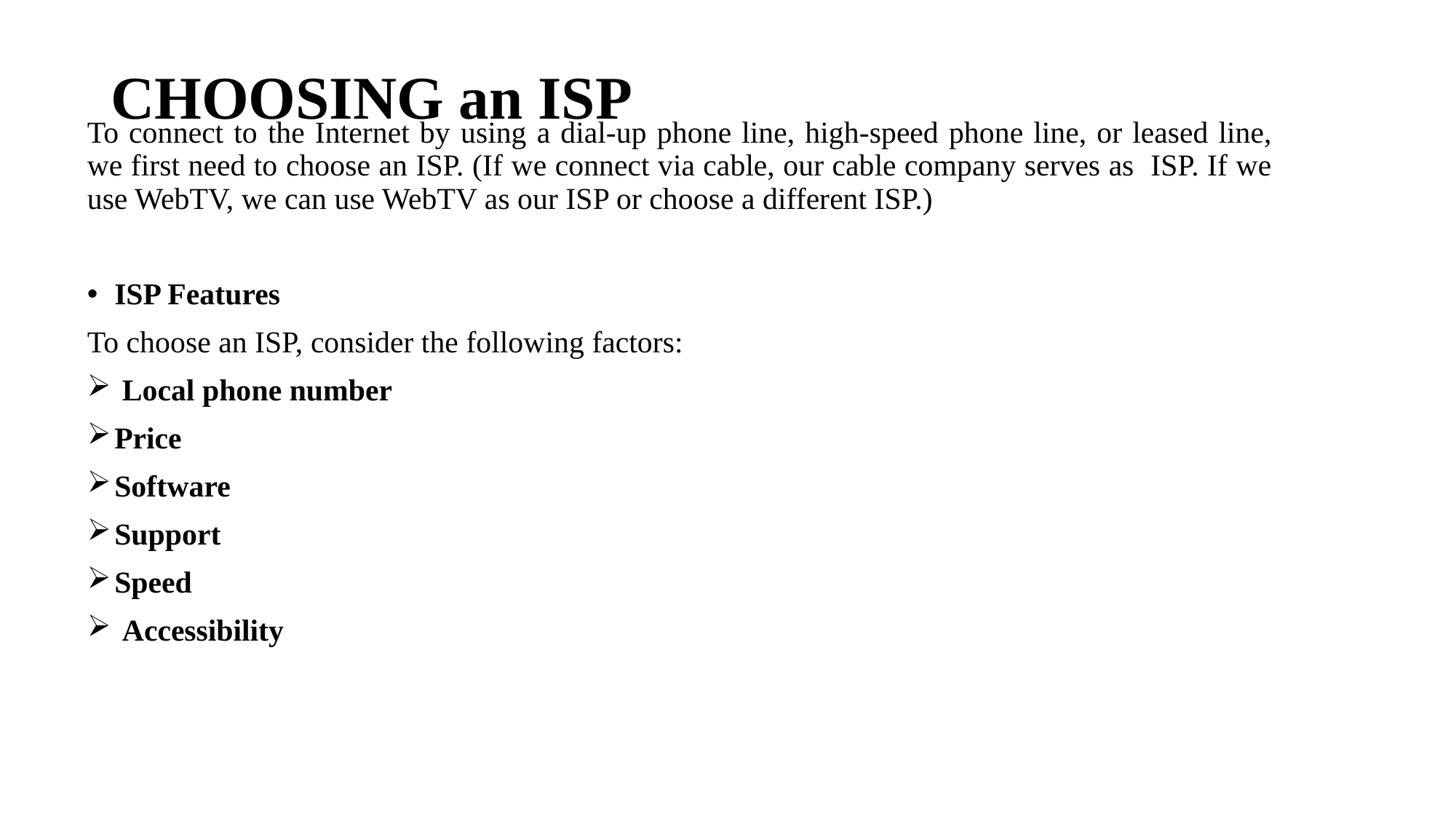

# CHOOSING an ISP
To connect to the Internet by using a dial-up phone line, high-speed phone line, or leased line, we first need to choose an ISP. (If we connect via cable, our cable company serves as  ISP. If we use WebTV, we can use WebTV as our ISP or choose a different ISP.)

ISP Features
To choose an ISP, consider the following factors:
 Local phone number
Price
Software
Support
Speed
 Accessibility